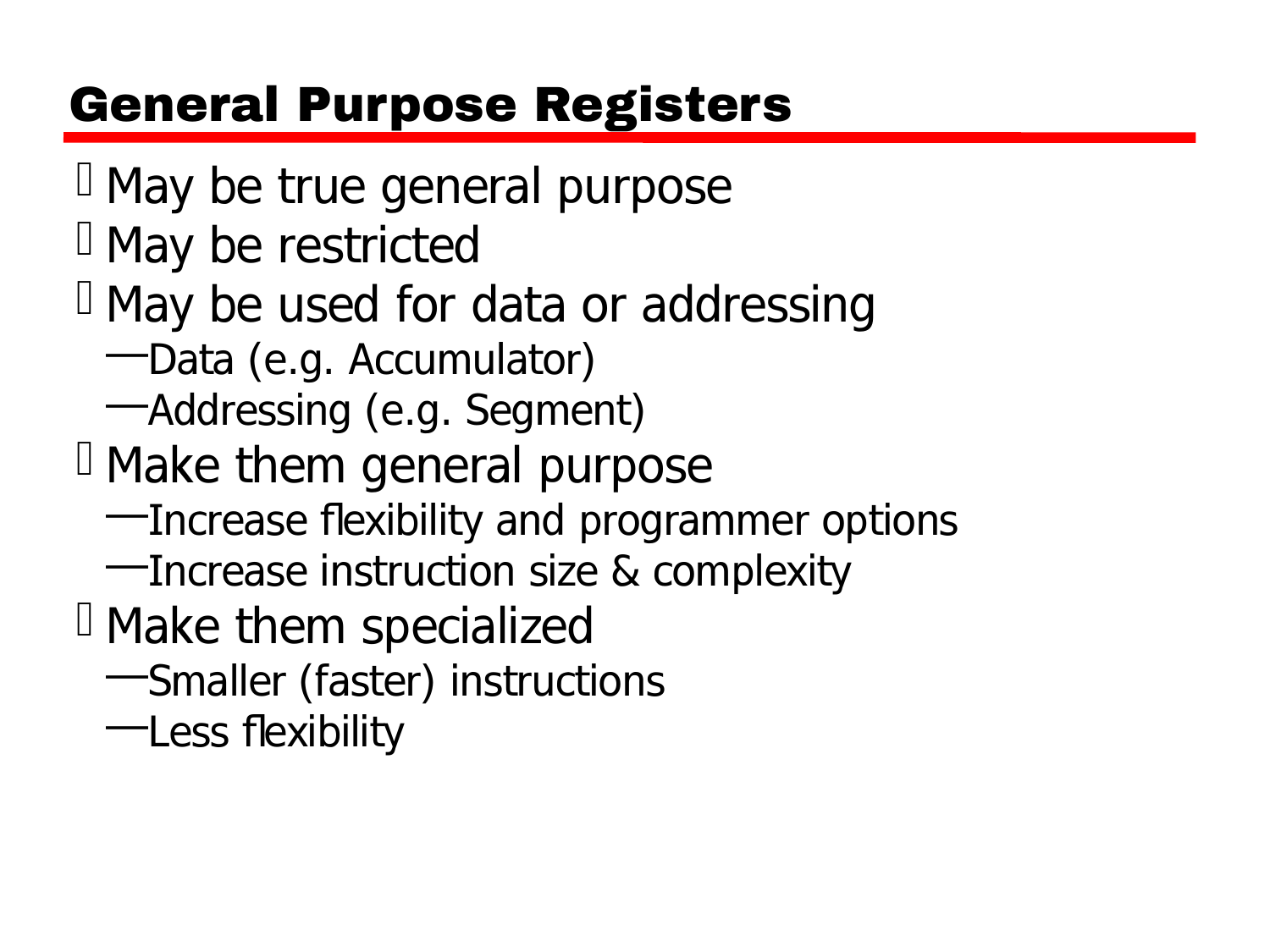

General Purpose Registers
May be true general purpose
May be restricted
May be used for data or addressing
Data (e.g. Accumulator)
Addressing (e.g. Segment)
Make them general purpose
Increase flexibility and programmer options
Increase instruction size & complexity
Make them specialized
Smaller (faster) instructions
Less flexibility